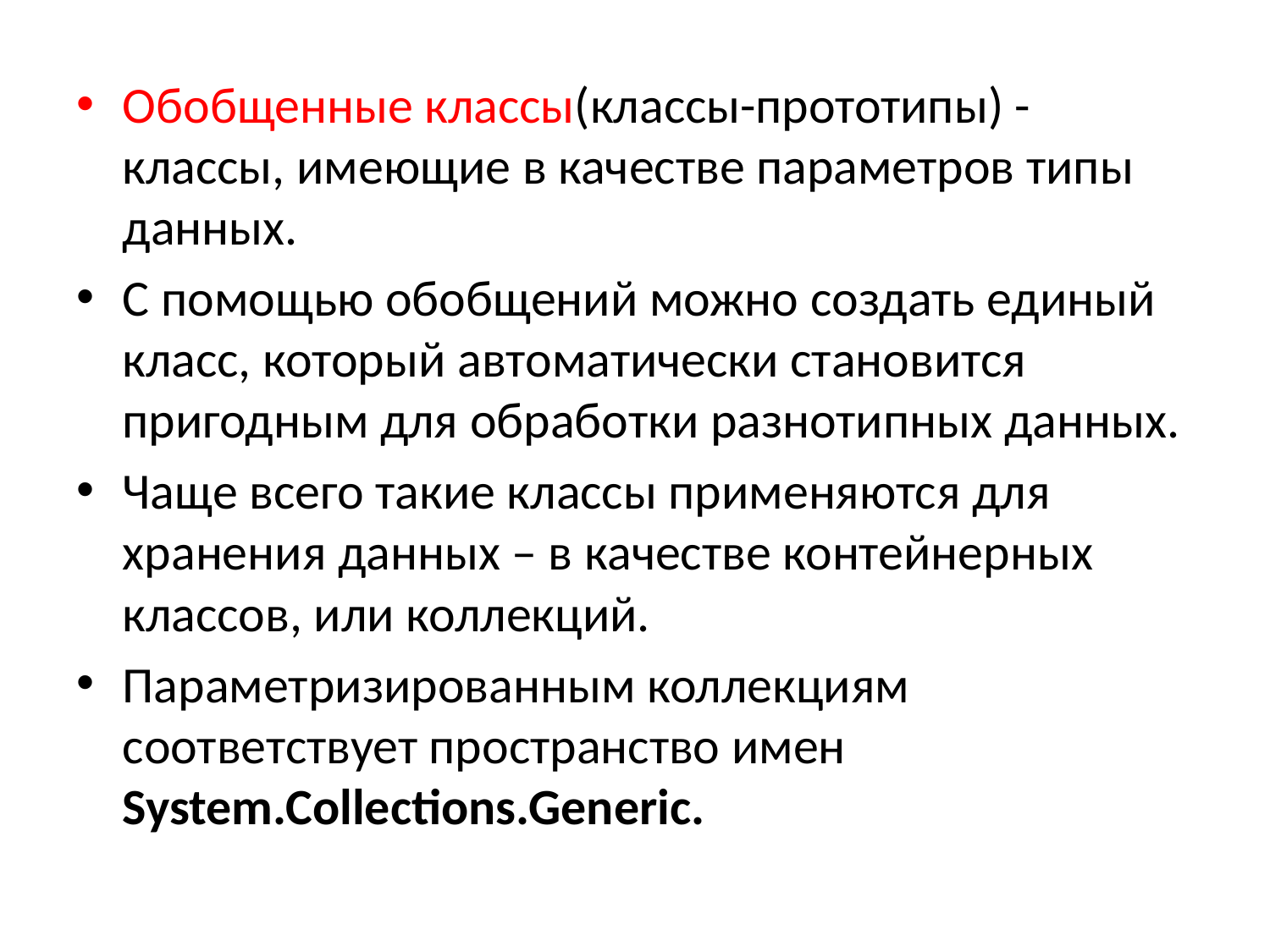

Обобщенные классы(классы-прототипы) - классы, имеющие в качестве параметров типы данных.
С помощью обобщений можно создать единый класс, который автоматически становится пригодным для обработки разнотипных данных.
Чаще всего такие классы применяются для хранения данных – в качестве контейнерных классов, или коллекций.
Параметризированным коллекциям соответствует пространство имен System.Collections.Generic.